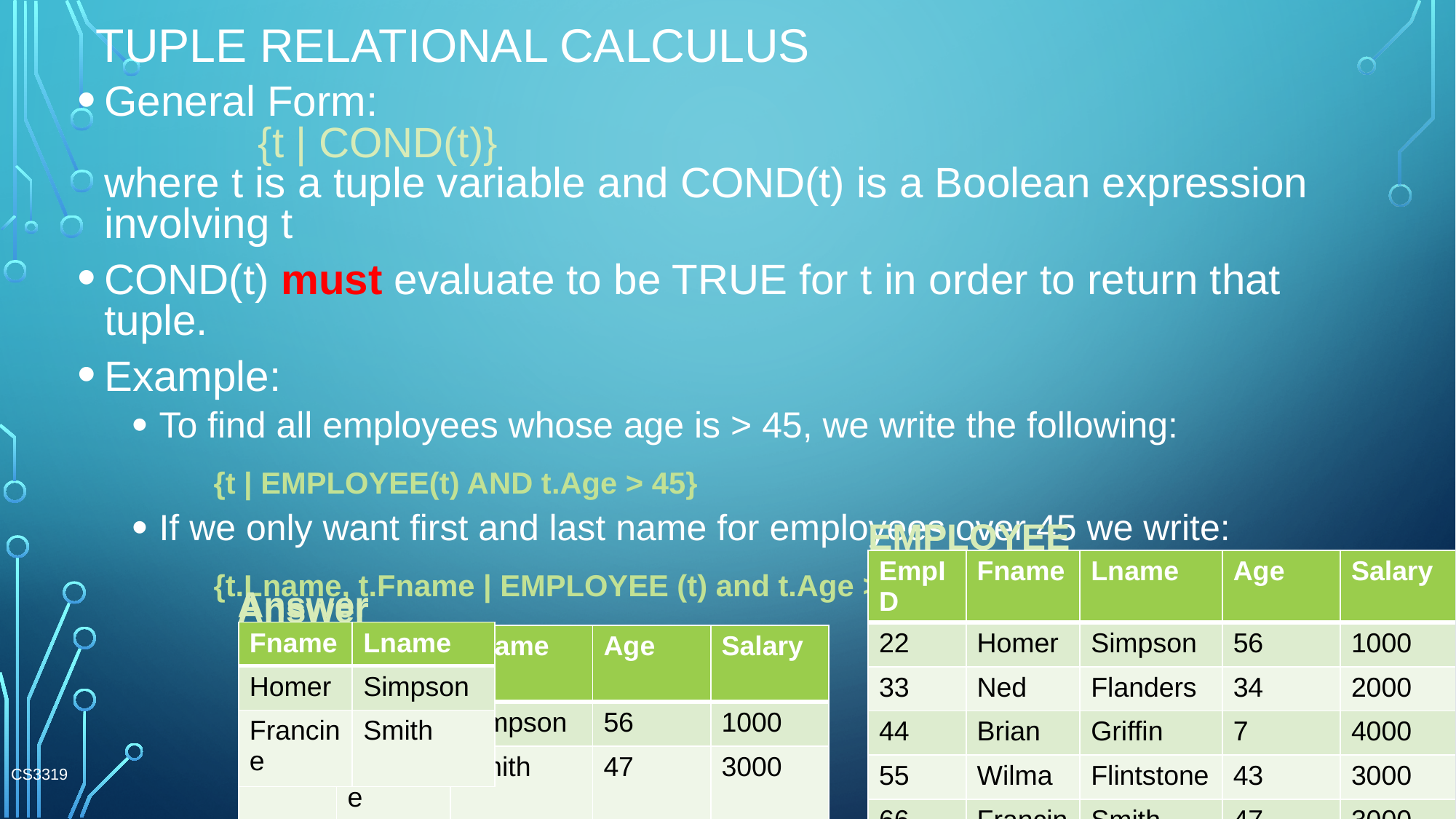

7/31/2018
# Tuple Relational Calculus
General Form:
             {t | COND(t)}
where t is a tuple variable and COND(t) is a Boolean expression involving t
COND(t) must evaluate to be TRUE for t in order to return that tuple.
Example:
To find all employees whose age is > 45, we write the following:
		{t | EMPLOYEE(t) AND t.Age > 45}
If we only want first and last name for employees over 45 we write:
		{t.Lname, t.Fname | EMPLOYEE (t) and t.Age > 45}
EMPLOYEE
| EmpID | Fname | Lname | Age | Salary |
| --- | --- | --- | --- | --- |
| 22 | Homer | Simpson | 56 | 1000 |
| 33 | Ned | Flanders | 34 | 2000 |
| 44 | Brian | Griffin | 7 | 4000 |
| 55 | Wilma | Flintstone | 43 | 3000 |
| 66 | Francine | Smith | 47 | 3000 |
Answer
Answer
| Fname | Lname |
| --- | --- |
| Homer | Simpson |
| Francine | Smith |
| EmpID | Fname | Lname | Age | Salary |
| --- | --- | --- | --- | --- |
| 22 | Homer | Simpson | 56 | 1000 |
| 66 | Francine | Smith | 47 | 3000 |
4
CS3319